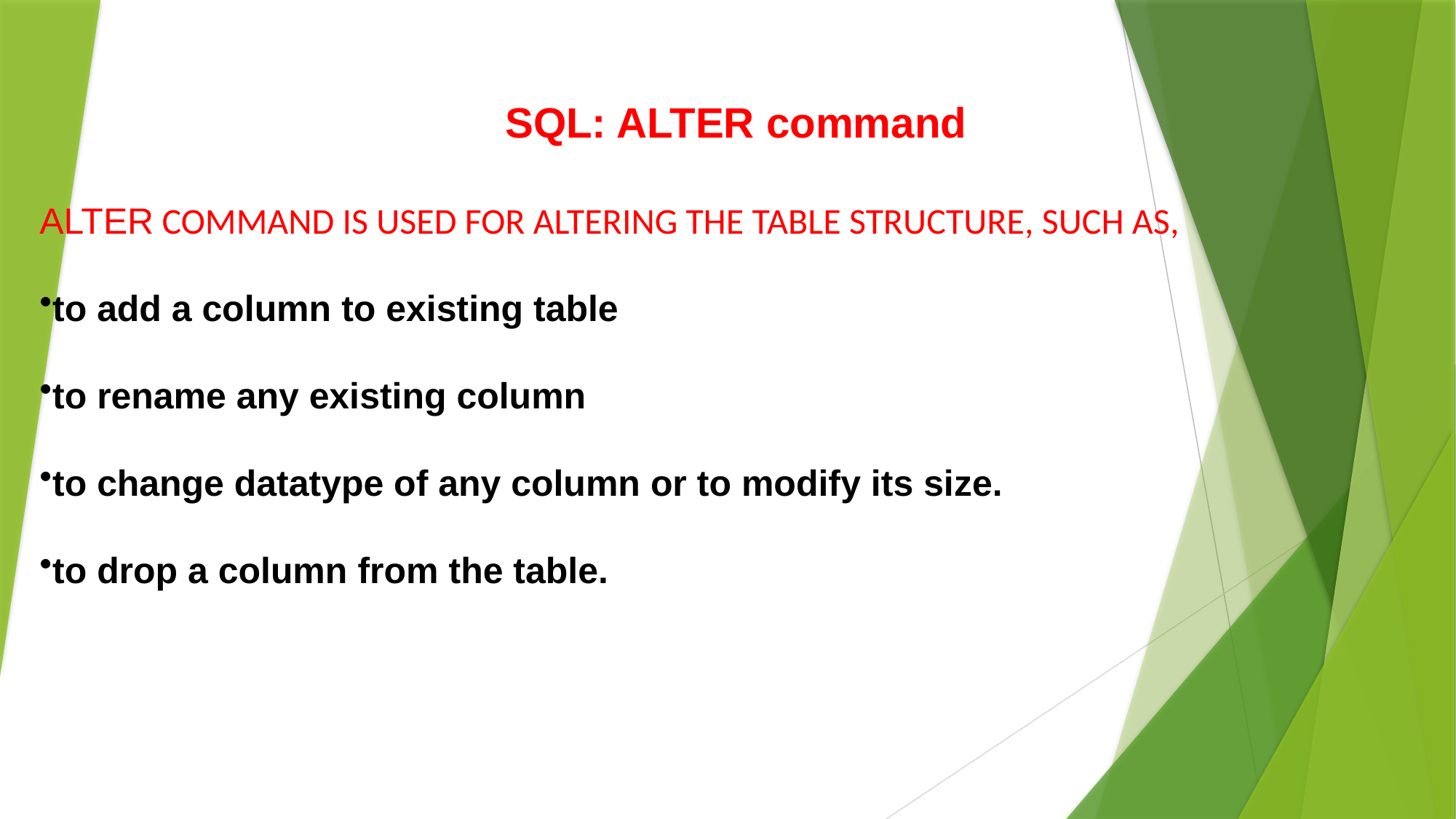

SQL: ALTER command

ALTER COMMAND IS USED FOR ALTERING THE TABLE STRUCTURE, SUCH AS,

to add a column to existing table

to rename any existing column

to change datatype of any column or to modify its size.

to drop a column from the table.